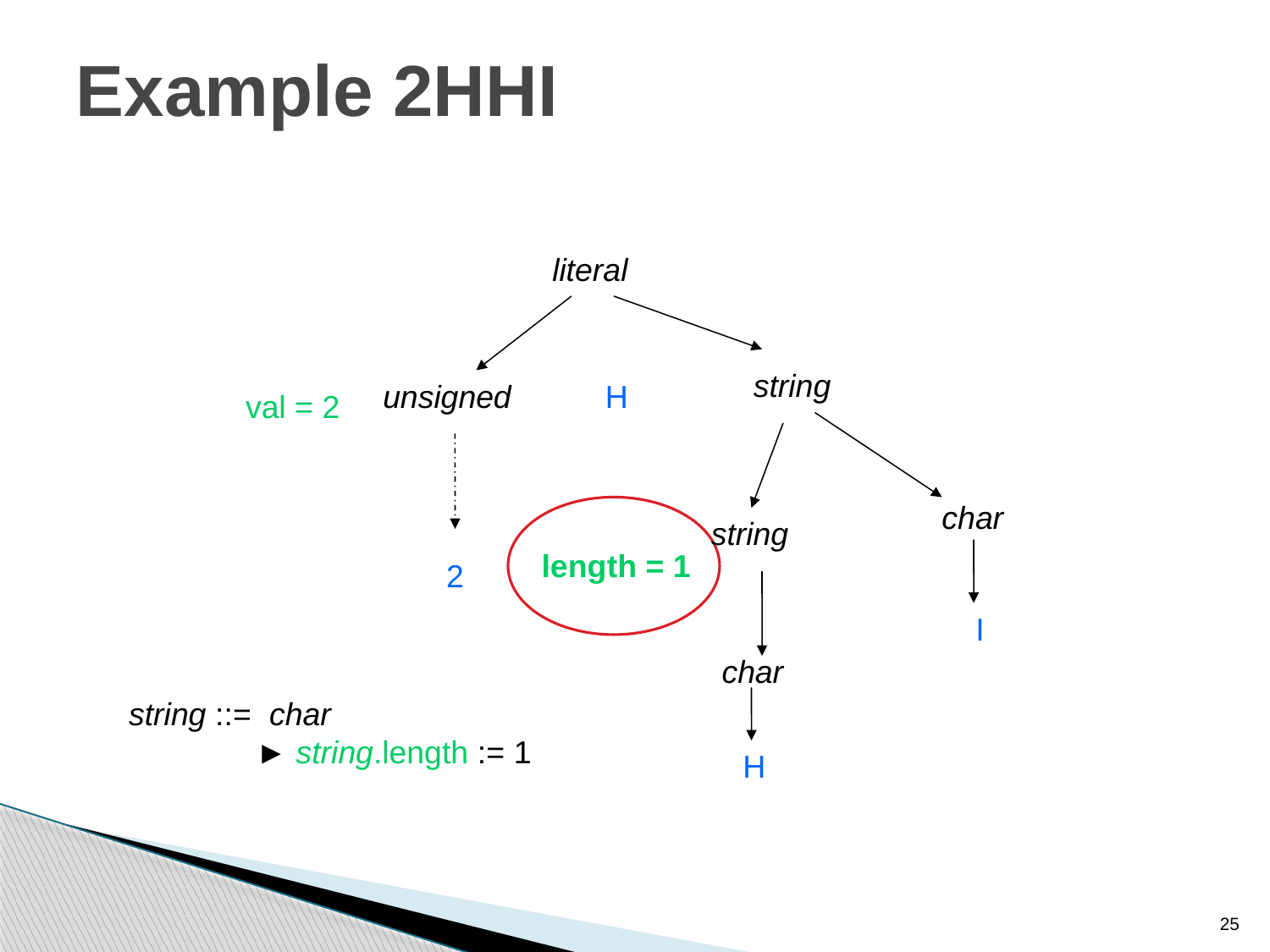

# Example 2HHI
literal

string
unsigned
H
val = 2

char

string
length = 1

2

I
char
string ::=  char
	► string.length := 1

H
25